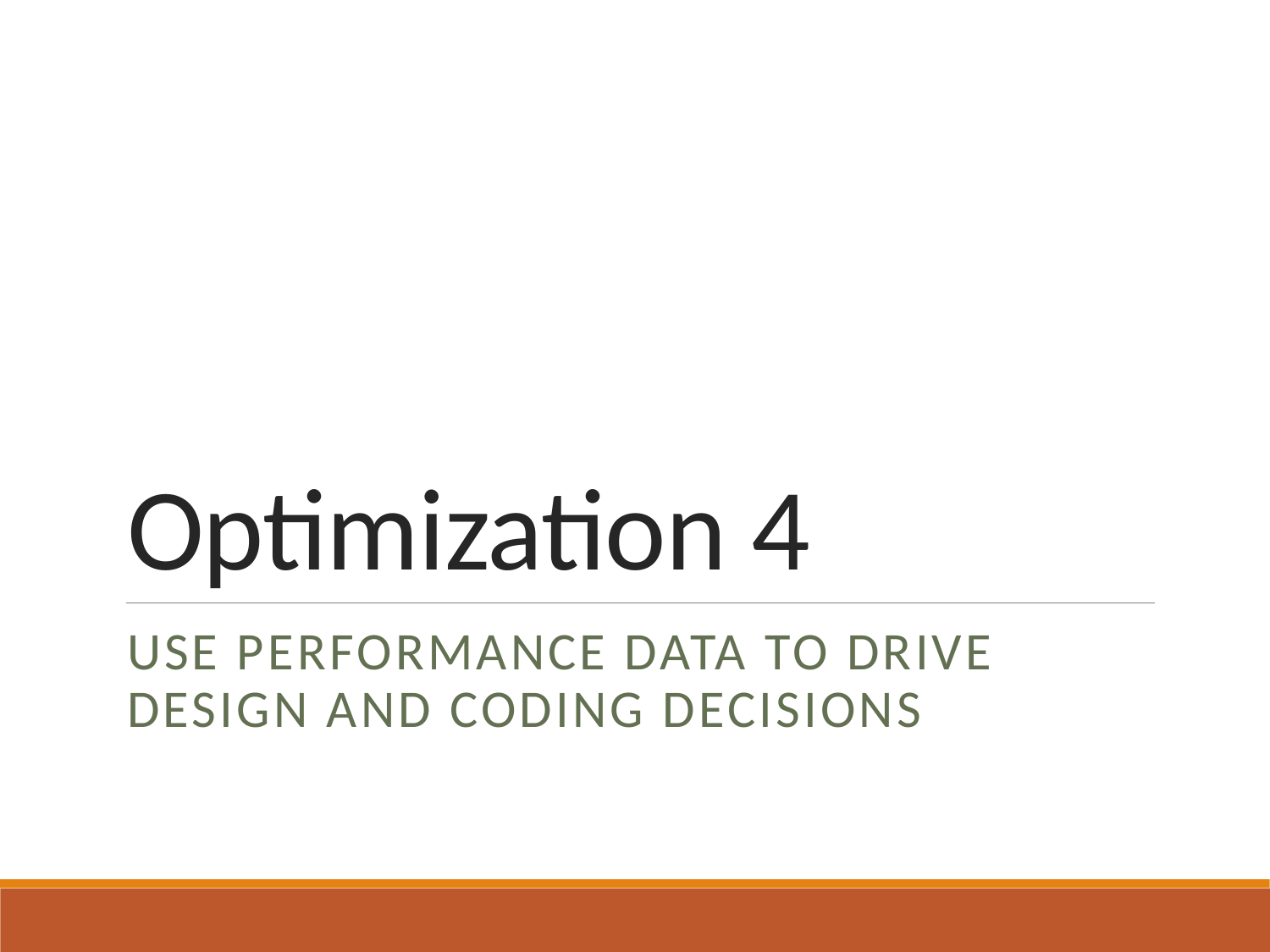

# Optimization 4
Use performance data to drive design and coding decisions